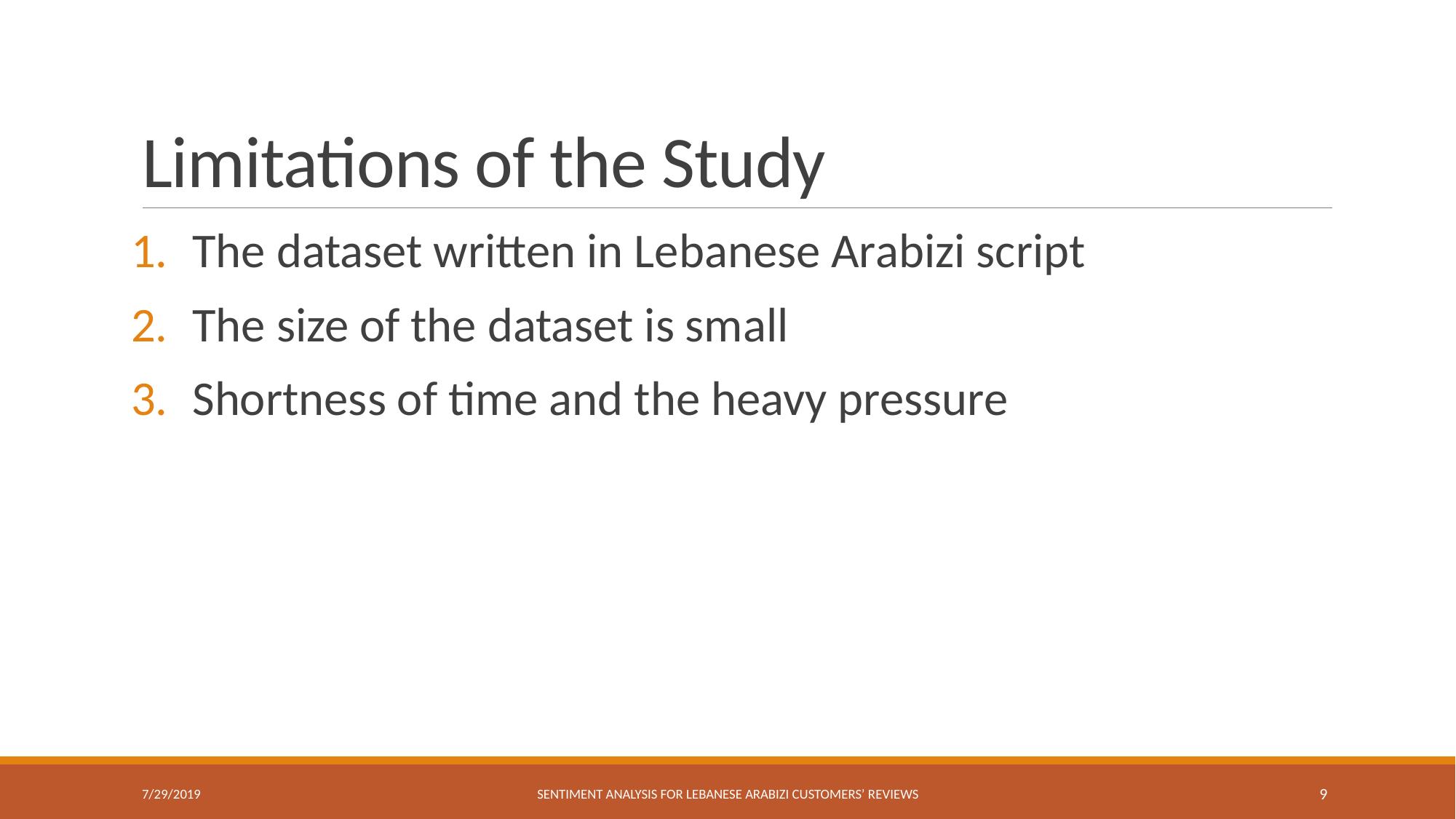

# Limitations of the Study
The dataset written in Lebanese Arabizi script
The size of the dataset is small
Shortness of time and the heavy pressure
7/29/2019
Sentiment Analysis for Lebanese Arabizi Customers’ Reviews
9